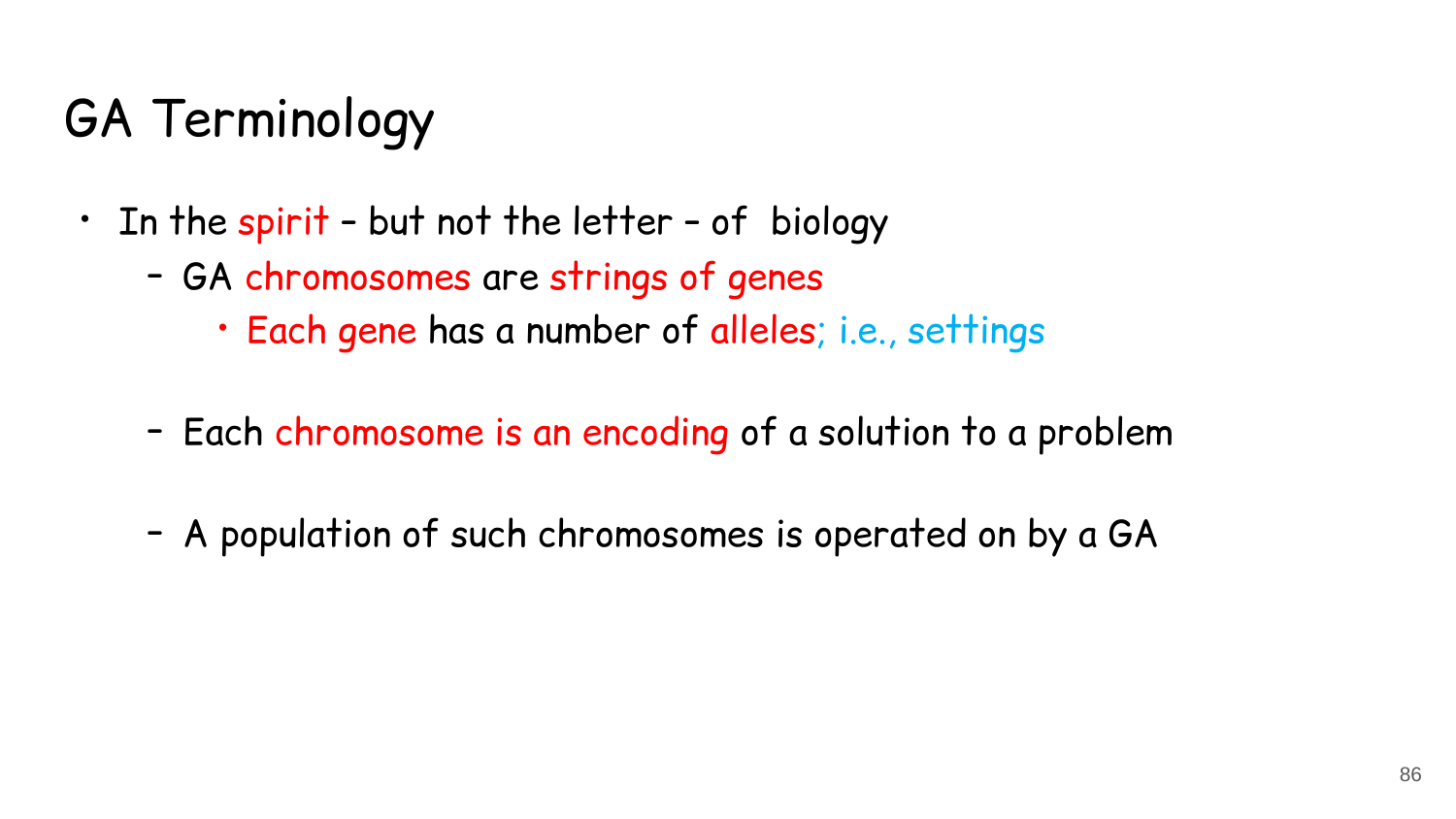

# GA Terminology
In the spirit – but not the letter – of  biology
GA chromosomes are strings of genes
Each gene has a number of alleles; i.e., settings

Each chromosome is an encoding of a solution to a problem

A population of such chromosomes is operated on by a GA
86